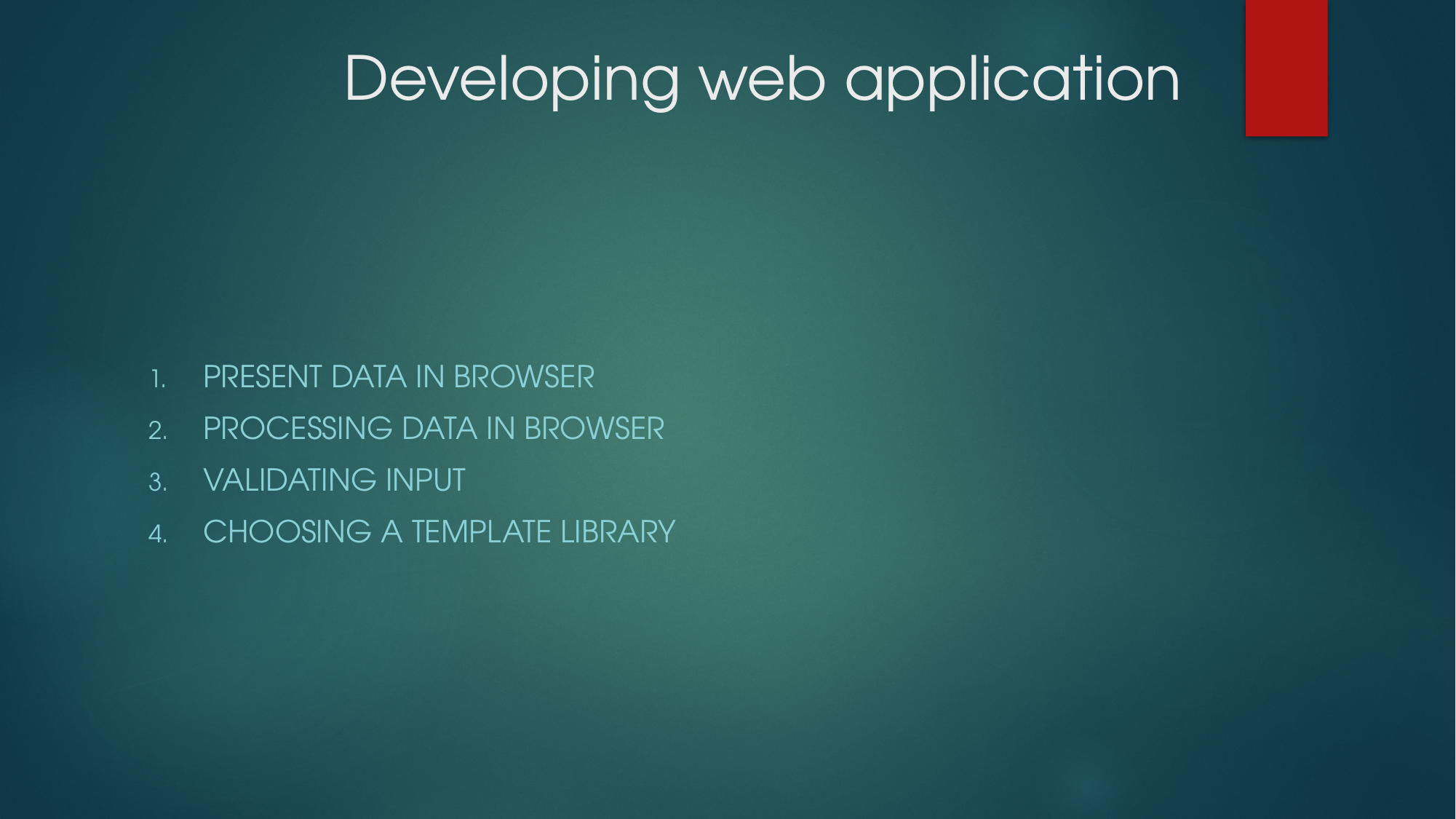

# Developing web application

Present data in browser
Processing data in browser
Validating input
Choosing a template library